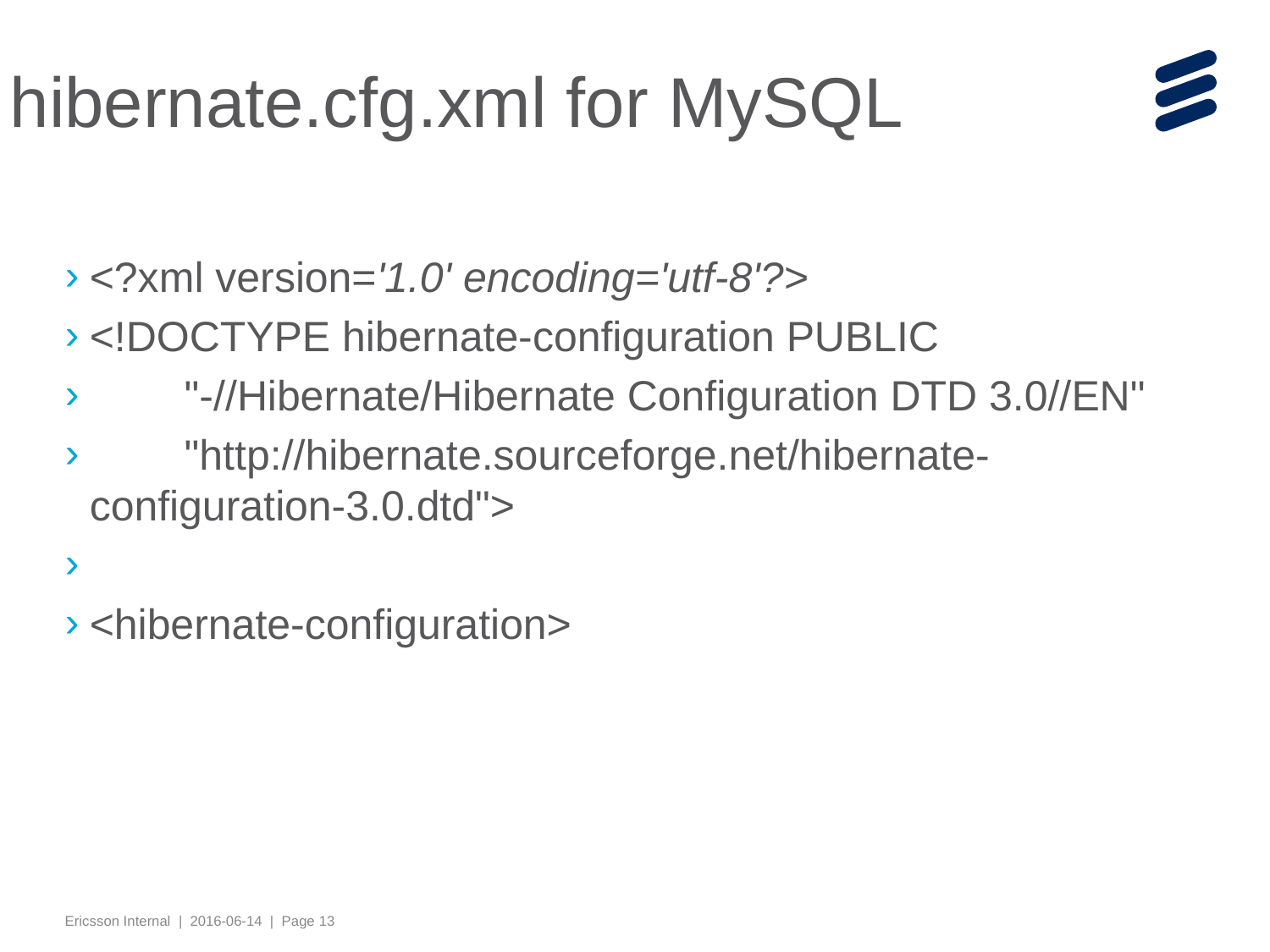

# hibernate.cfg.xml for MySQL
<?xml version='1.0' encoding='utf-8'?>
<!DOCTYPE hibernate-configuration PUBLIC
        "-//Hibernate/Hibernate Configuration DTD 3.0//EN"
        "http://hibernate.sourceforge.net/hibernate-configuration-3.0.dtd">

<hibernate-configuration>